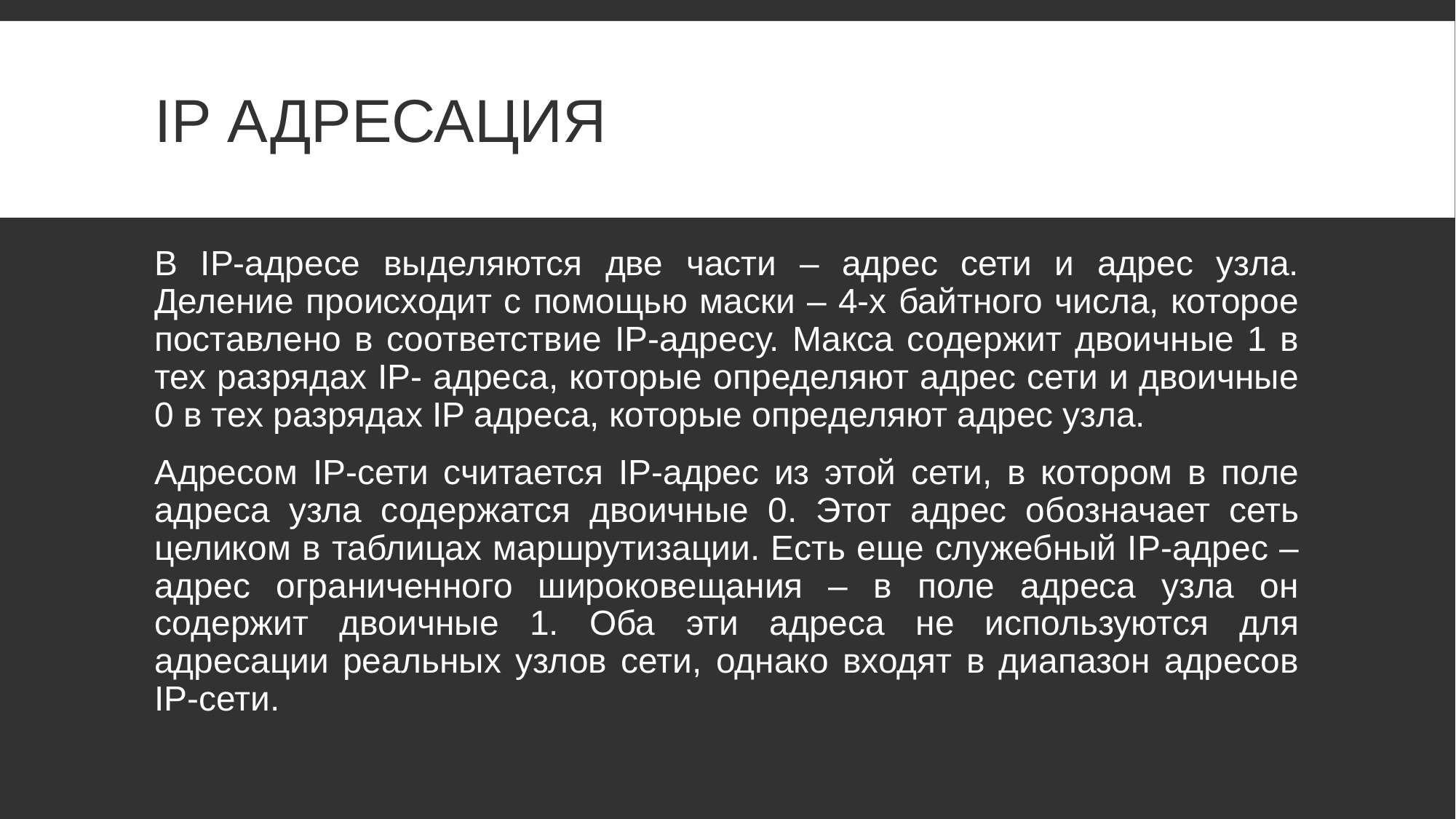

# IP Адресация
В IP-адресе выделяются две части – адрес сети и адрес узла. Деление происходит с помощью маски – 4-x байтного числа, которое поставлено в соответствие IP-адресу. Макса содержит двоичные 1 в тех разрядах IP- адреса, которые определяют адрес сети и двоичные 0 в тех разрядах IP адреса, которые определяют адрес узла.
Адресом IP-сети считается IP-адрес из этой сети, в котором в поле адреса узла содержатся двоичные 0. Этот адрес обозначает сеть целиком в таблицах маршрутизации. Есть еще служебный IP-адрес – адрес ограниченного широковещания – в поле адреса узла он содержит двоичные 1. Оба эти адреса не используются для адресации реальных узлов сети, однако входят в диапазон адресов IP-сети.